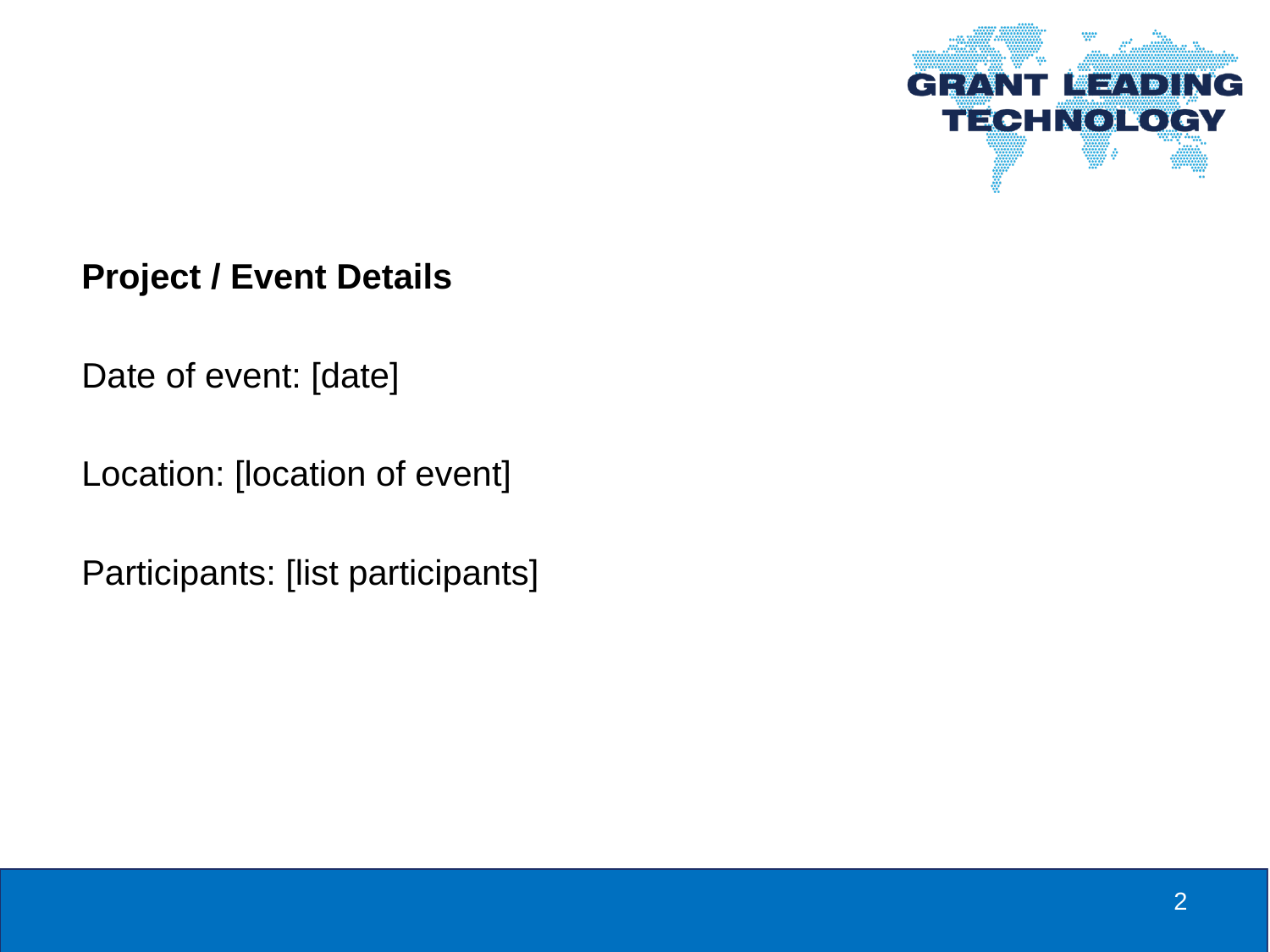

Project / Event Details

Date of event: [date]

Location: [location of event]

Participants: [list participants]